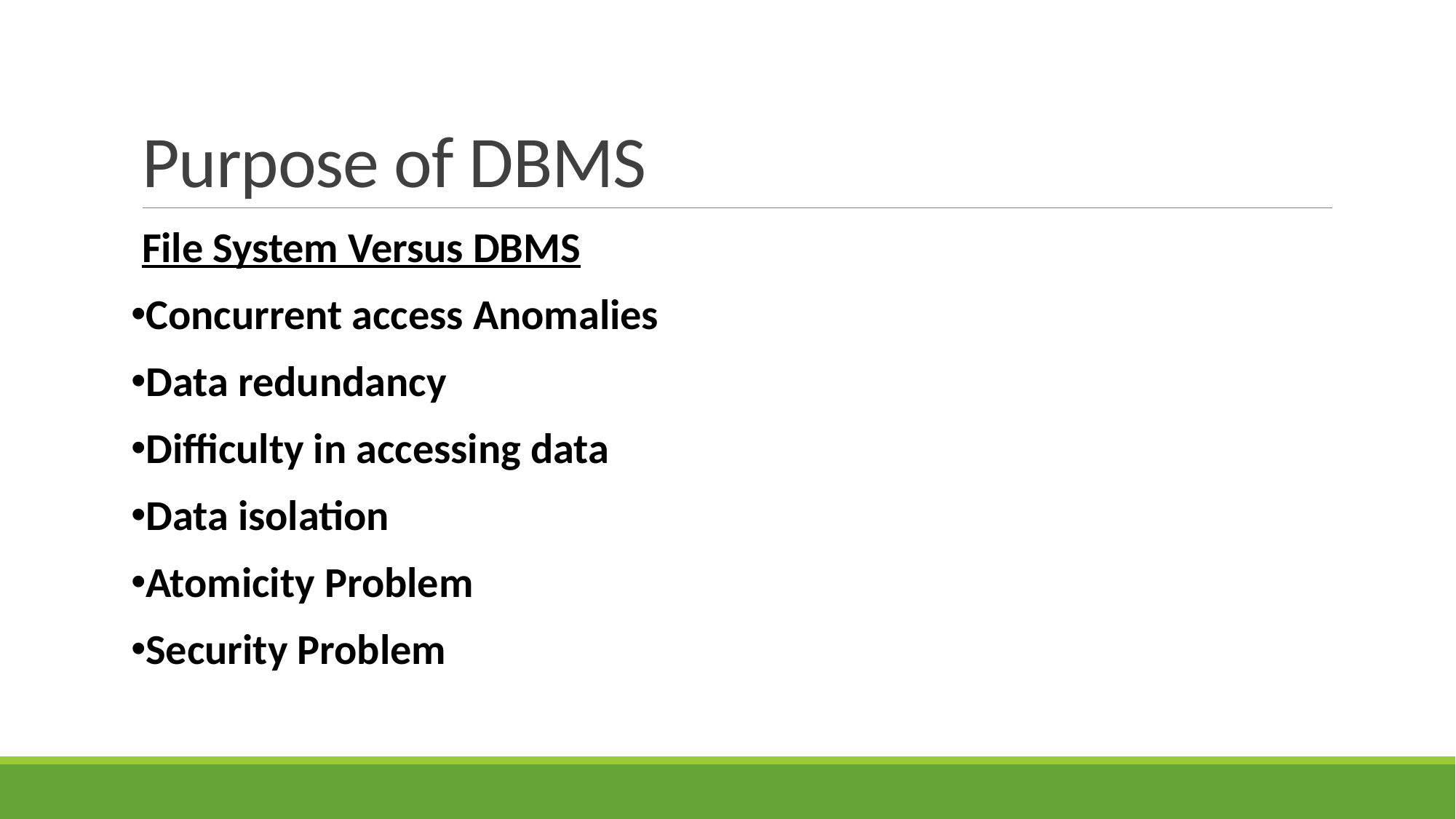

# Purpose of DBMS
File System Versus DBMS
Concurrent access Anomalies
Data redundancy
Difficulty in accessing data
Data isolation
Atomicity Problem
Security Problem